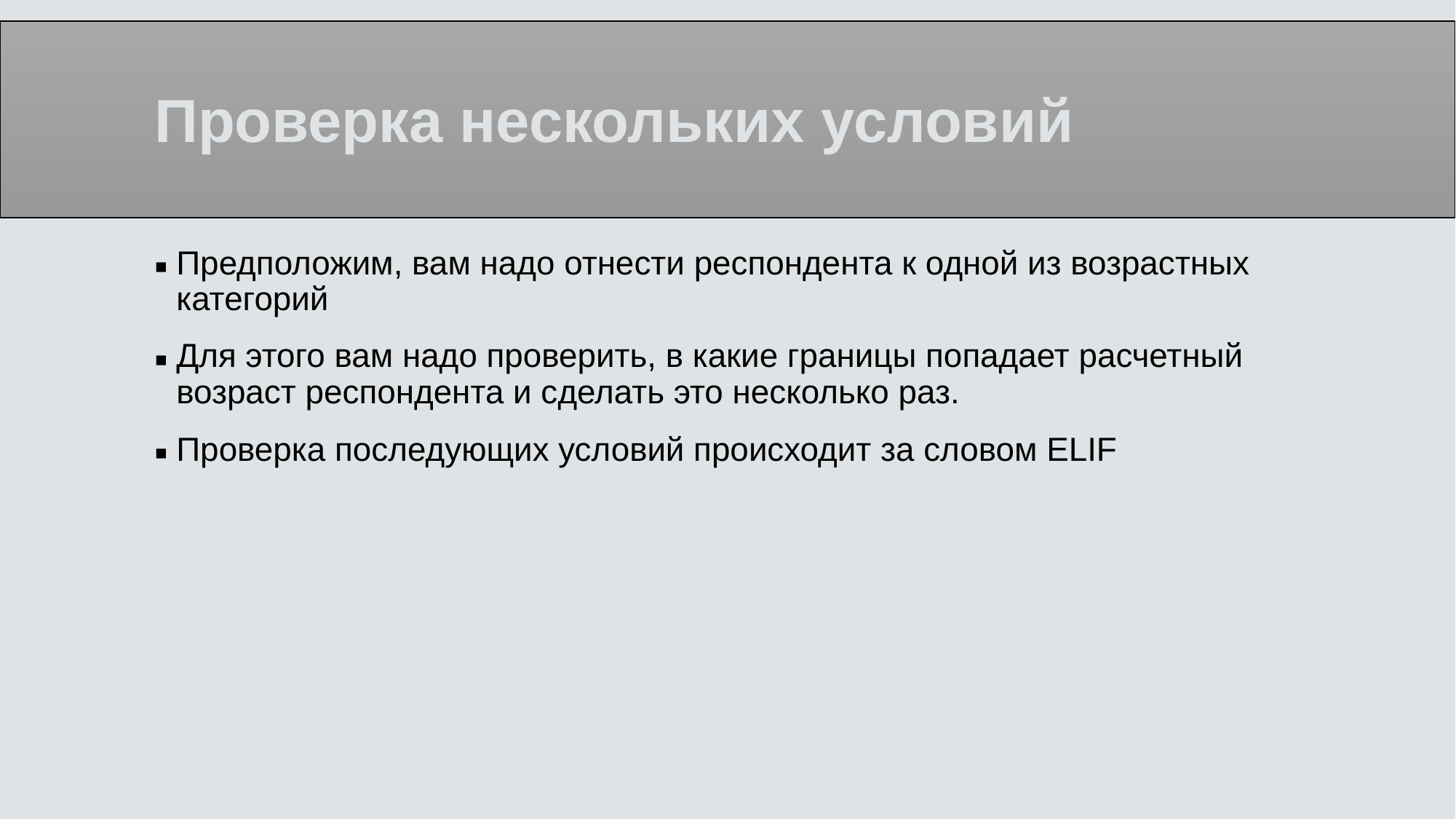

# Проверка нескольких условий
Предположим, вам надо отнести респондента к одной из возрастных категорий
Для этого вам надо проверить, в какие границы попадает расчетный возраст респондента и сделать это несколько раз.
Проверка последующих условий происходит за словом ELIF